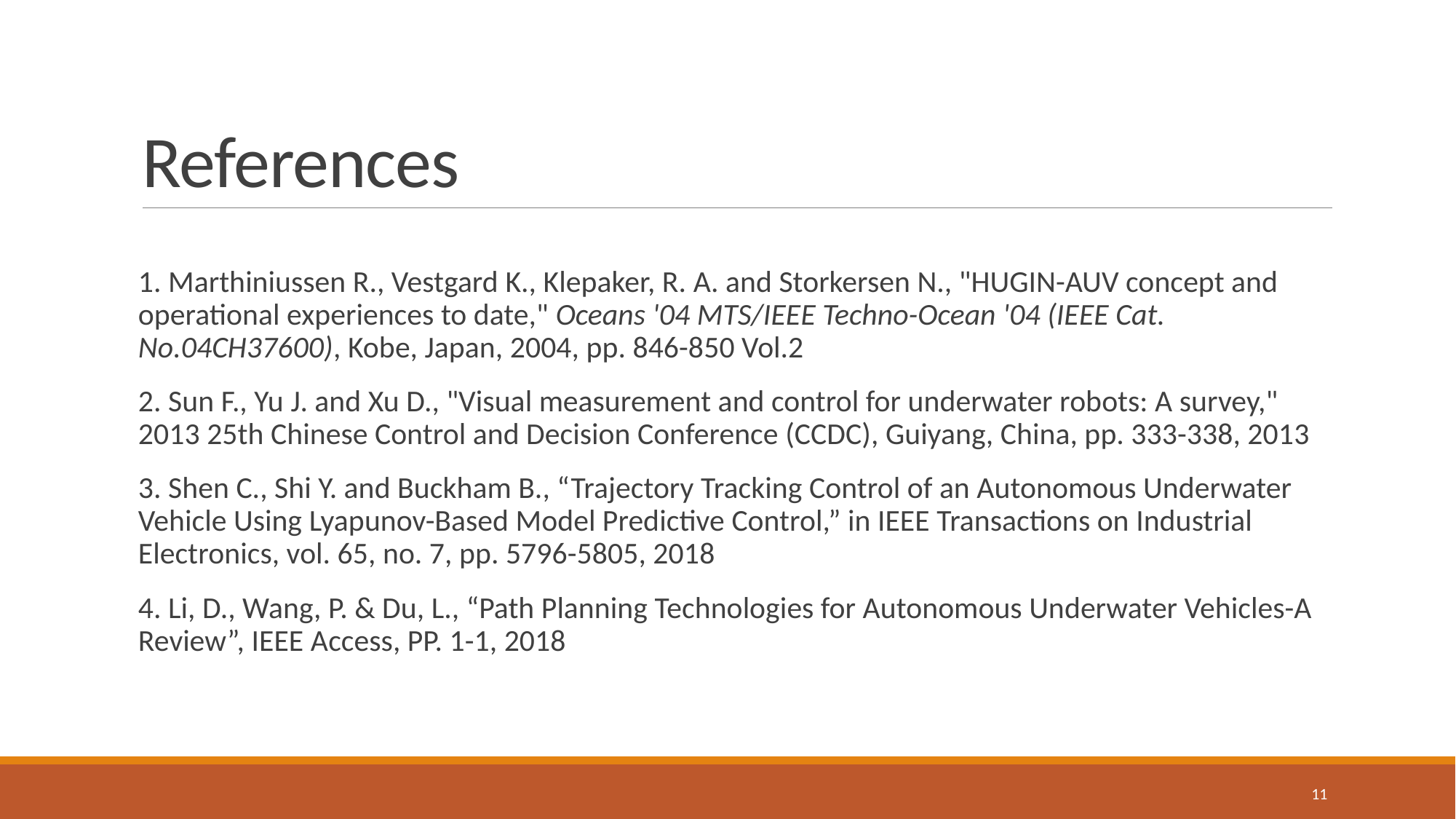

# References
1. Marthiniussen R., Vestgard K., Klepaker, R. A. and Storkersen N., "HUGIN-AUV concept and operational experiences to date," Oceans '04 MTS/IEEE Techno-Ocean '04 (IEEE Cat. No.04CH37600), Kobe, Japan, 2004, pp. 846-850 Vol.2
2. Sun F., Yu J. and Xu D., "Visual measurement and control for underwater robots: A survey," 2013 25th Chinese Control and Decision Conference (CCDC), Guiyang, China, pp. 333-338, 2013
3. Shen C., Shi Y. and Buckham B., “Trajectory Tracking Control of an Autonomous Underwater Vehicle Using Lyapunov-Based Model Predictive Control,” in IEEE Transactions on Industrial Electronics, vol. 65, no. 7, pp. 5796-5805, 2018
4. Li, D., Wang, P. & Du, L., “Path Planning Technologies for Autonomous Underwater Vehicles-A Review”, IEEE Access, PP. 1-1, 2018
11